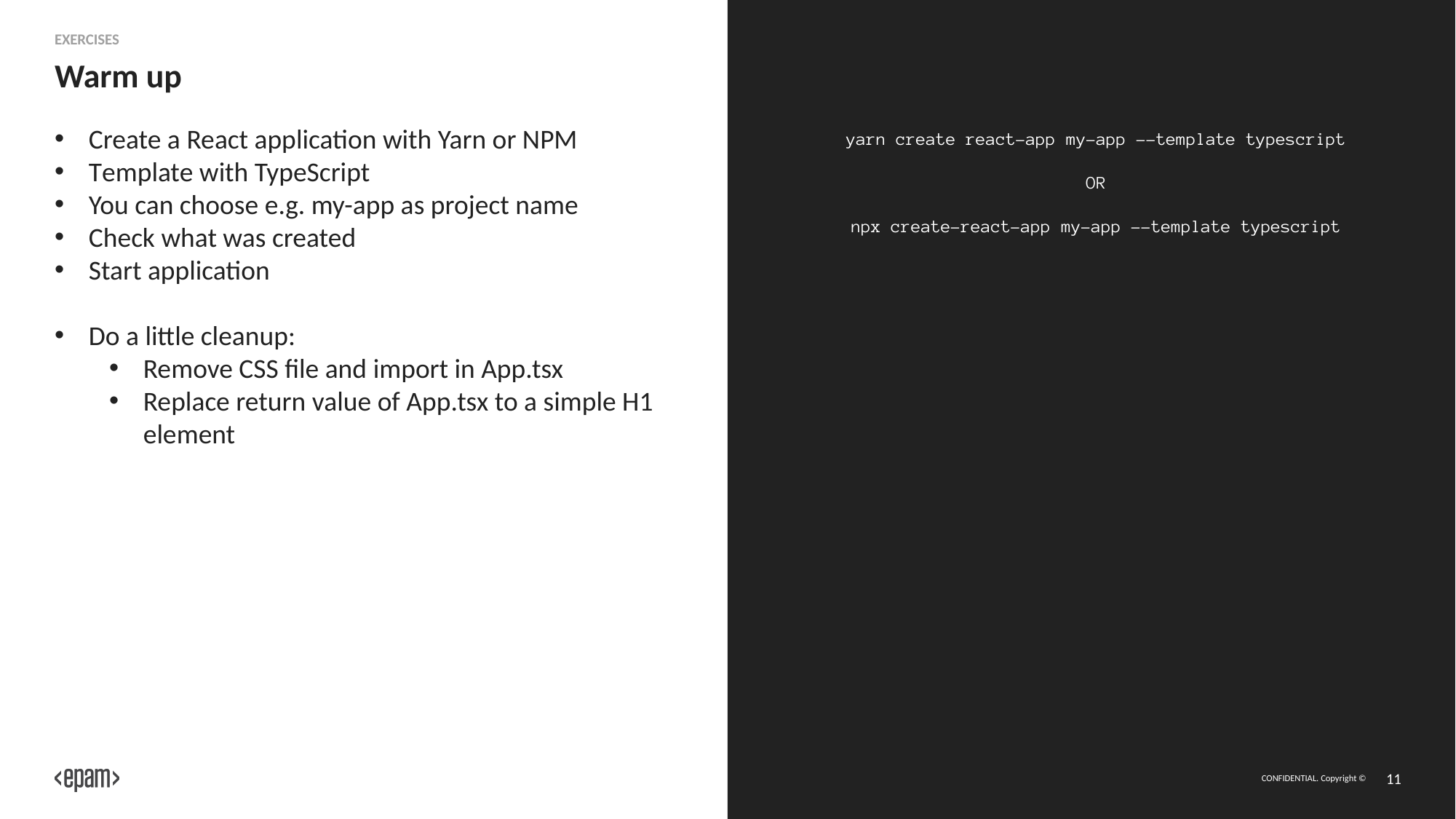

Exercises
# Warm up
Create a React application with Yarn or NPM
Template with TypeScript
You can choose e.g. my-app as project name
Check what was created
Start application

Do a little cleanup:
Remove CSS file and import in App.tsx
Replace return value of App.tsx to a simple H1 element
yarn create react-app my-app --template typescript

OR

npx create-react-app my-app --template typescript